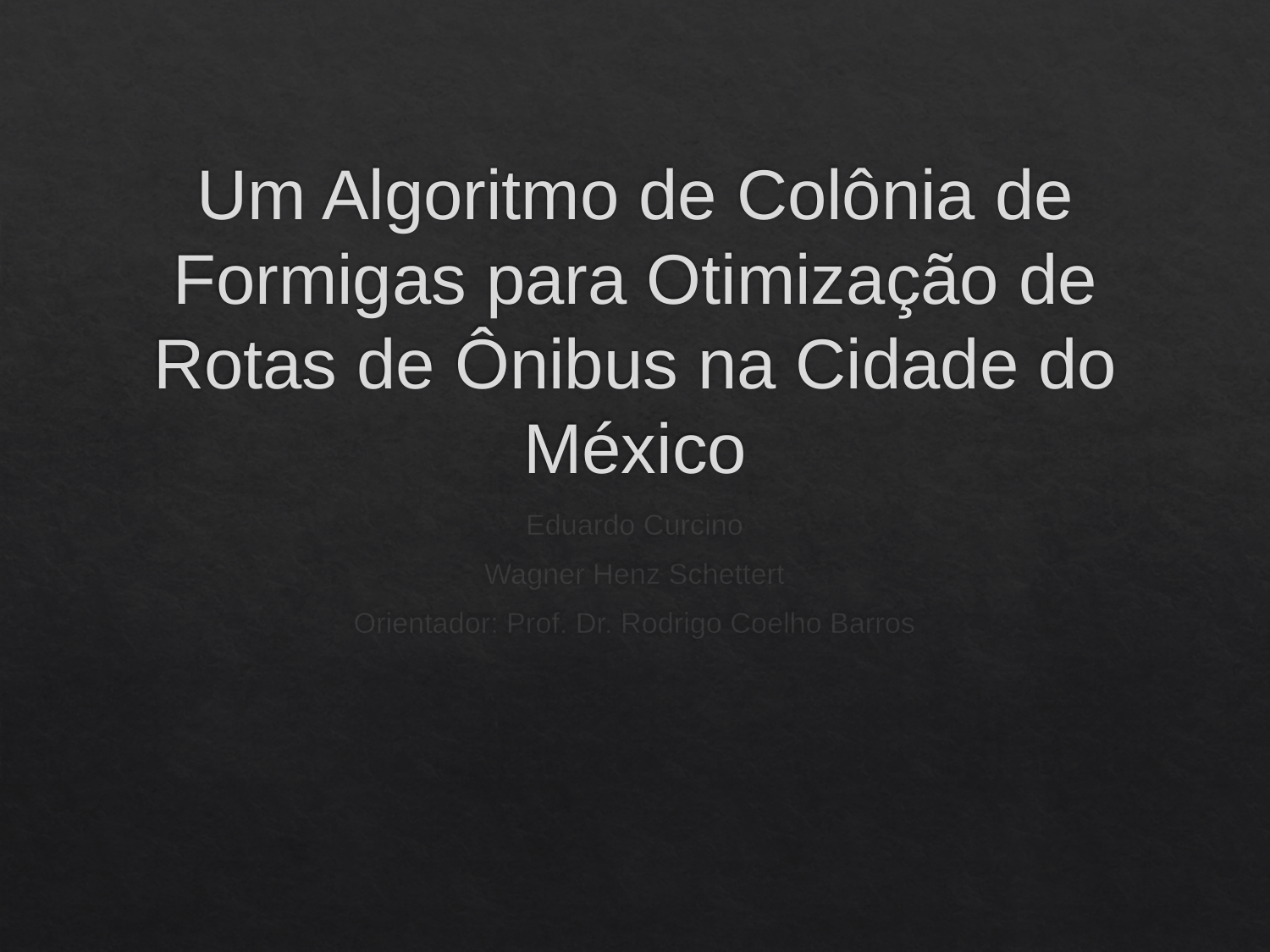

# Um Algoritmo de Colônia de Formigas para Otimização de Rotas de Ônibus na Cidade do México
Eduardo Curcino
Wagner Henz Schettert
Orientador: Prof. Dr. Rodrigo Coelho Barros